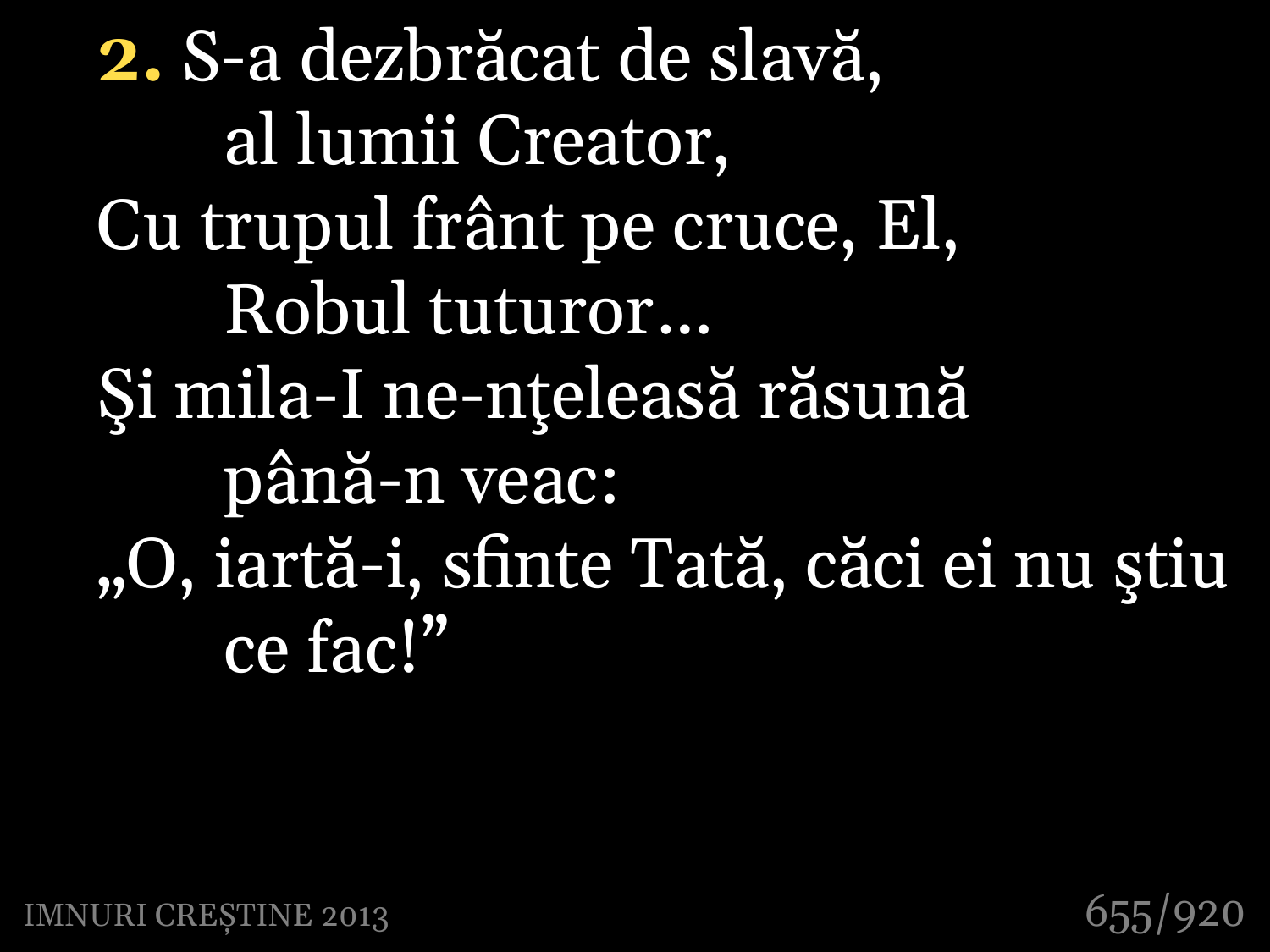

2. S-a dezbrăcat de slavă,
	al lumii Creator,
Cu trupul frânt pe cruce, El,
	Robul tuturor…
Şi mila-I ne-nţeleasă răsună
	până-n veac:
„O, iartă-i, sfinte Tată, căci ei nu ştiu 	ce fac!”
655/920
IMNURI CREȘTINE 2013